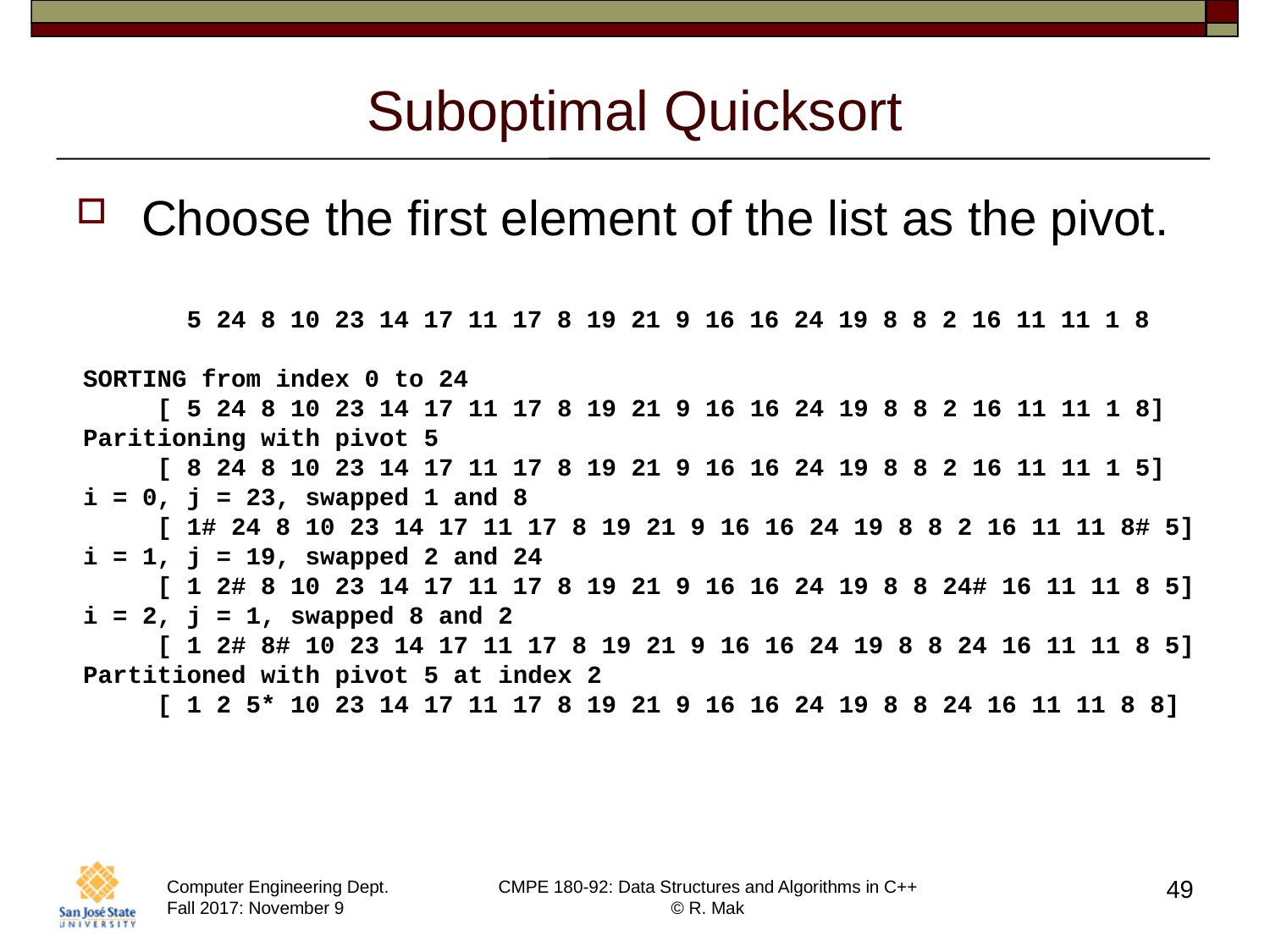

# Suboptimal Quicksort
Choose the first element of the list as the pivot.
       5 24 8 10 23 14 17 11 17 8 19 21 9 16 16 24 19 8 8 2 16 11 11 1 8

SORTING from index 0 to 24
     [ 5 24 8 10 23 14 17 11 17 8 19 21 9 16 16 24 19 8 8 2 16 11 11 1 8]
Paritioning with pivot 5
     [ 8 24 8 10 23 14 17 11 17 8 19 21 9 16 16 24 19 8 8 2 16 11 11 1 5]
i = 0, j = 23, swapped 1 and 8
     [ 1# 24 8 10 23 14 17 11 17 8 19 21 9 16 16 24 19 8 8 2 16 11 11 8# 5]
i = 1, j = 19, swapped 2 and 24
     [ 1 2# 8 10 23 14 17 11 17 8 19 21 9 16 16 24 19 8 8 24# 16 11 11 8 5]
i = 2, j = 1, swapped 8 and 2
     [ 1 2# 8# 10 23 14 17 11 17 8 19 21 9 16 16 24 19 8 8 24 16 11 11 8 5]
Partitioned with pivot 5 at index 2
     [ 1 2 5* 10 23 14 17 11 17 8 19 21 9 16 16 24 19 8 8 24 16 11 11 8 8]
49